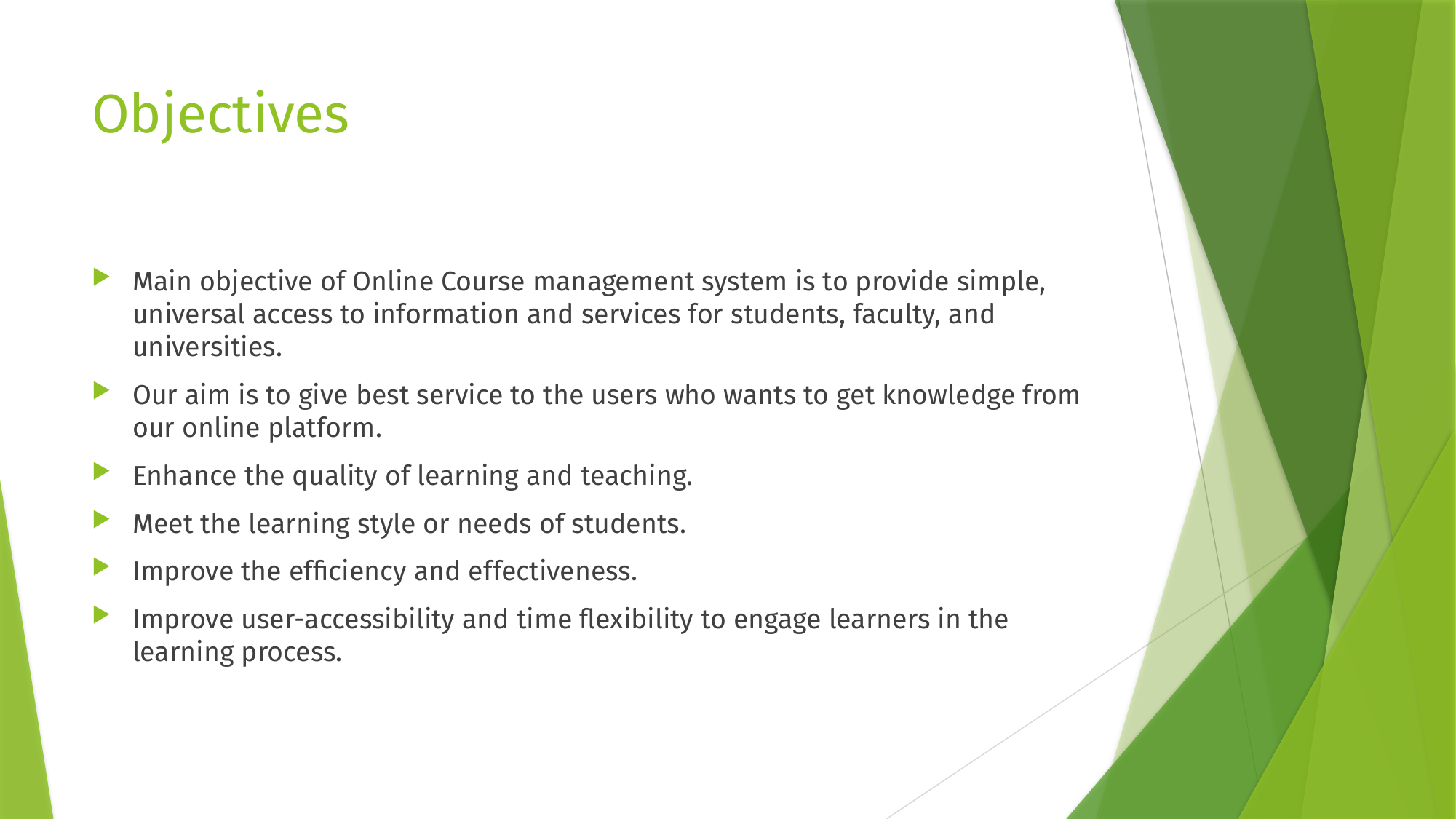

# Objectives
Main objective of Online Course management system is to provide simple, universal access to information and services for students, faculty, and universities.
Our aim is to give best service to the users who wants to get knowledge from our online platform.
Enhance the quality of learning and teaching.
Meet the learning style or needs of students.
Improve the efficiency and effectiveness.
Improve user-accessibility and time flexibility to engage learners in the learning process.